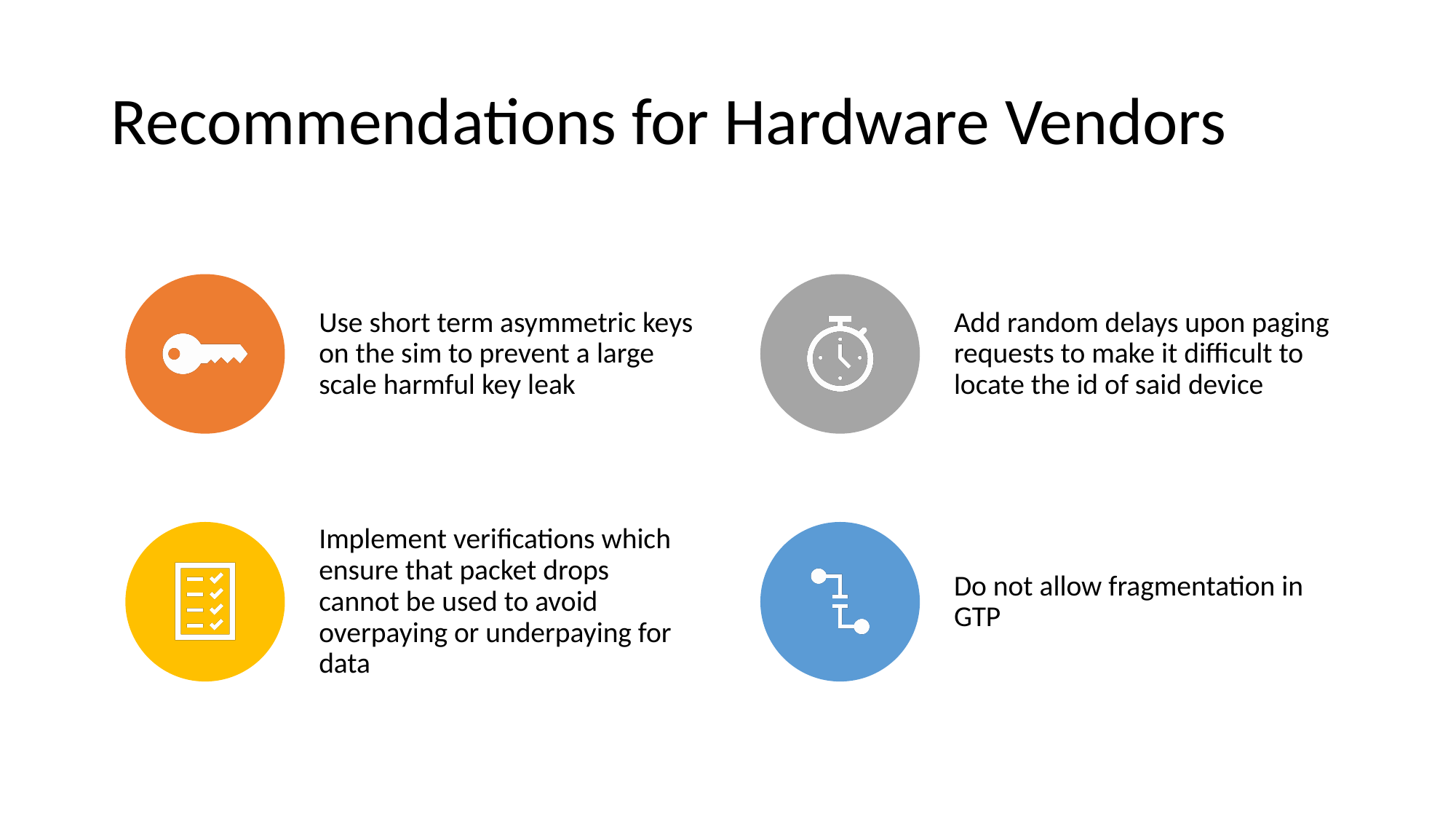

# Recommendations for Hardware Vendors
Use short term asymmetric keys on the sim to prevent a large scale harmful key leak
Add random delays upon paging requests to make it difficult to locate the id of said device
Implement verifications which ensure that packet drops cannot be used to avoid overpaying or underpaying for data
Do not allow fragmentation in GTP